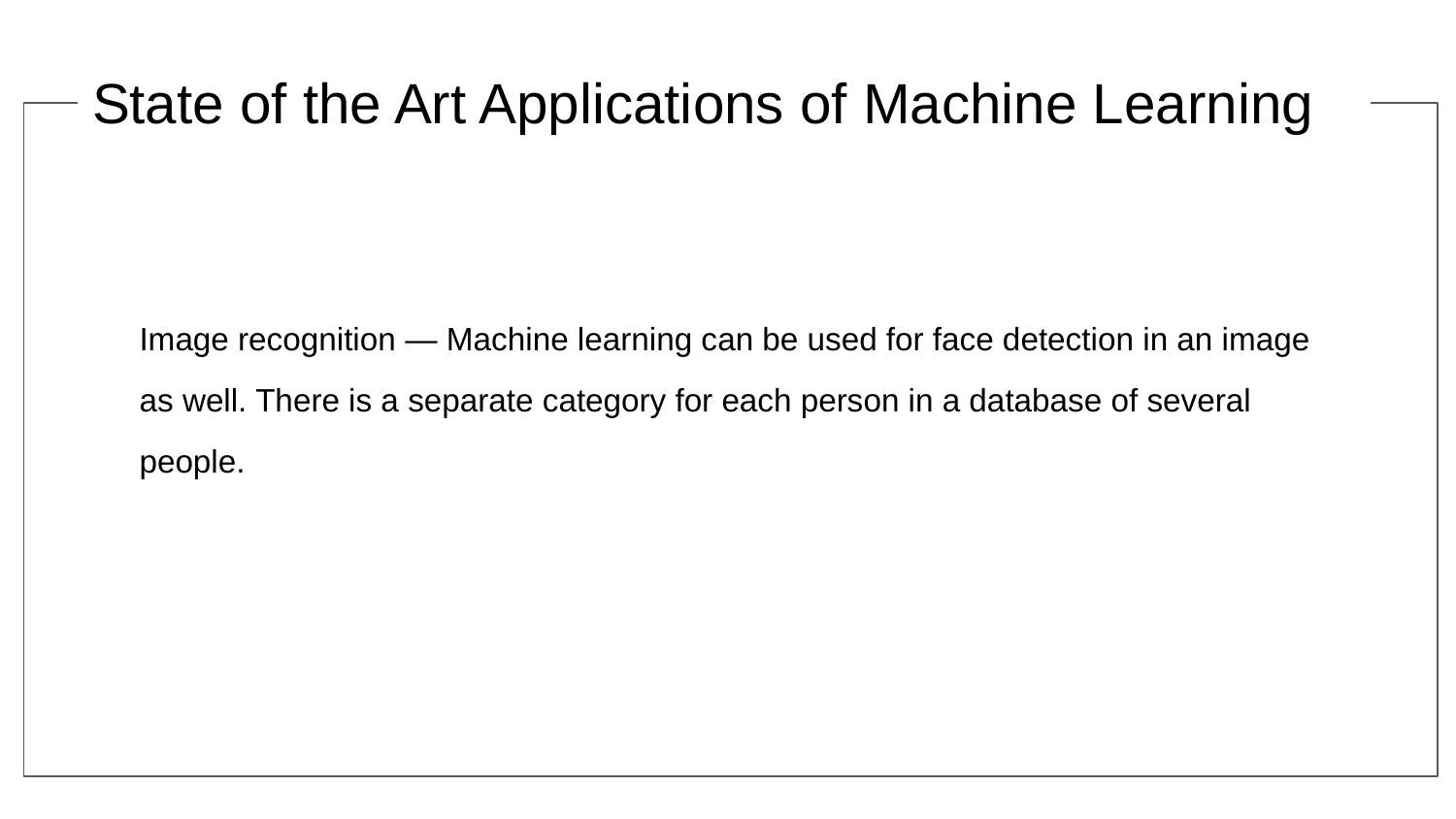

State of the Art Applications of Machine Learning

Image recognition — Machine learning can be used for face detection in an image as well. There is a separate category for each person in a database of several people.